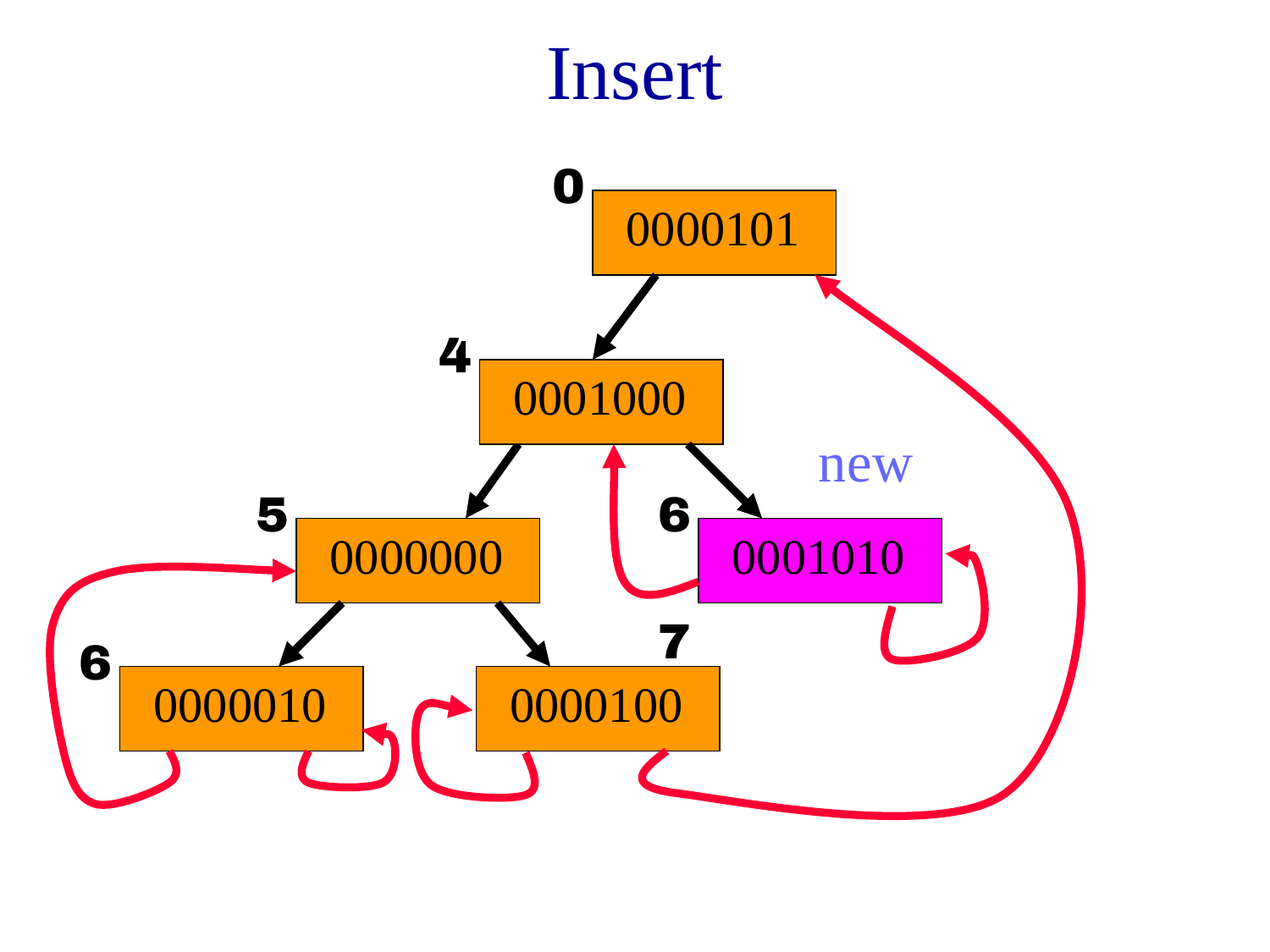

# Insert
0

0000101

4

0001000

5
6

0000000

0001010

7
6

0000010

0000100

new